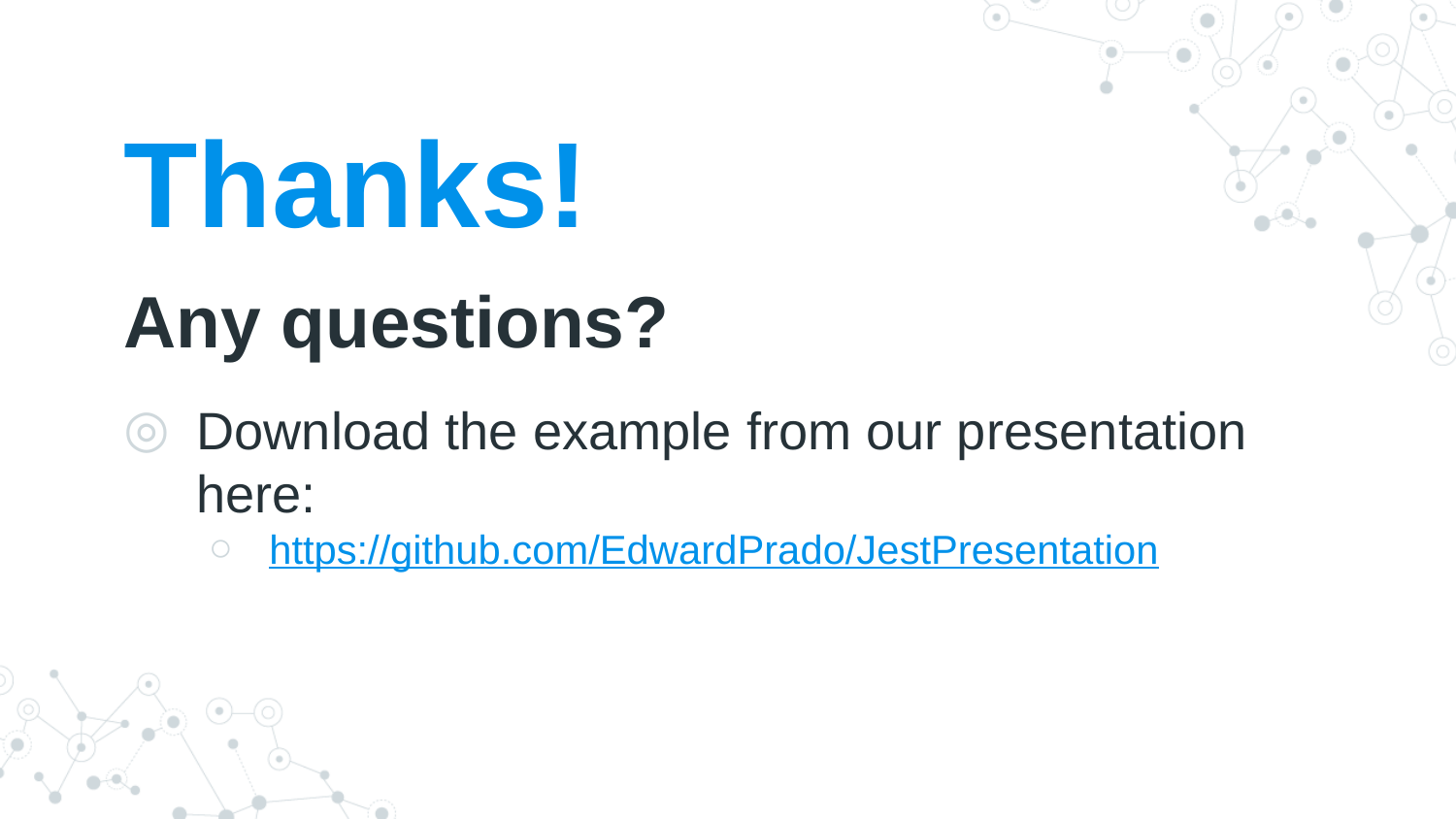

Thanks!
Any questions?
Download the example from our presentation here:
https://github.com/EdwardPrado/JestPresentation